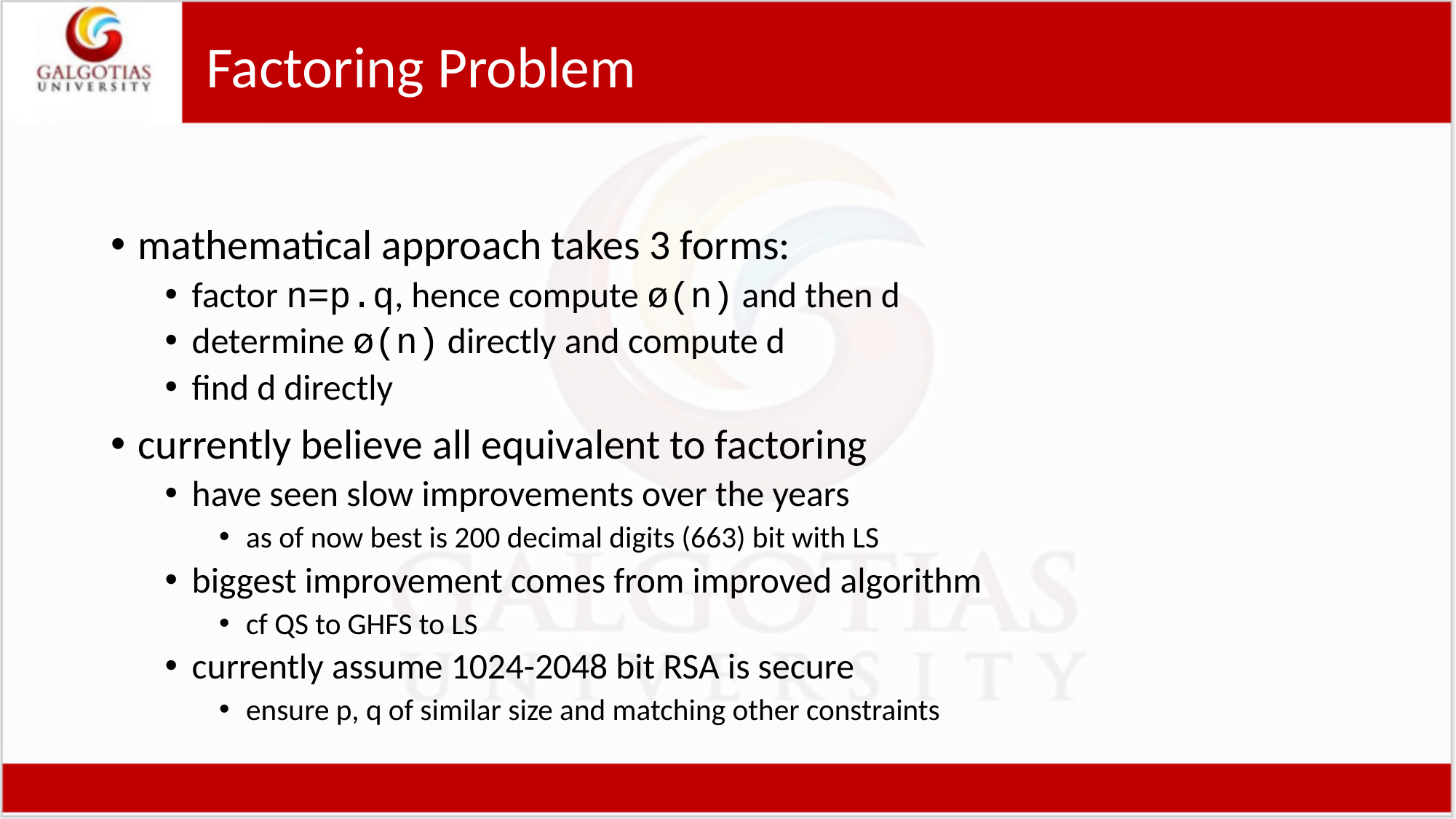

# Factoring Problem
mathematical approach takes 3 forms:
factor n=p.q, hence compute ø(n) and then d
determine ø(n) directly and compute d
find d directly
currently believe all equivalent to factoring
have seen slow improvements over the years
as of now best is 200 decimal digits (663) bit with LS
biggest improvement comes from improved algorithm
cf QS to GHFS to LS
currently assume 1024-2048 bit RSA is secure
ensure p, q of similar size and matching other constraints